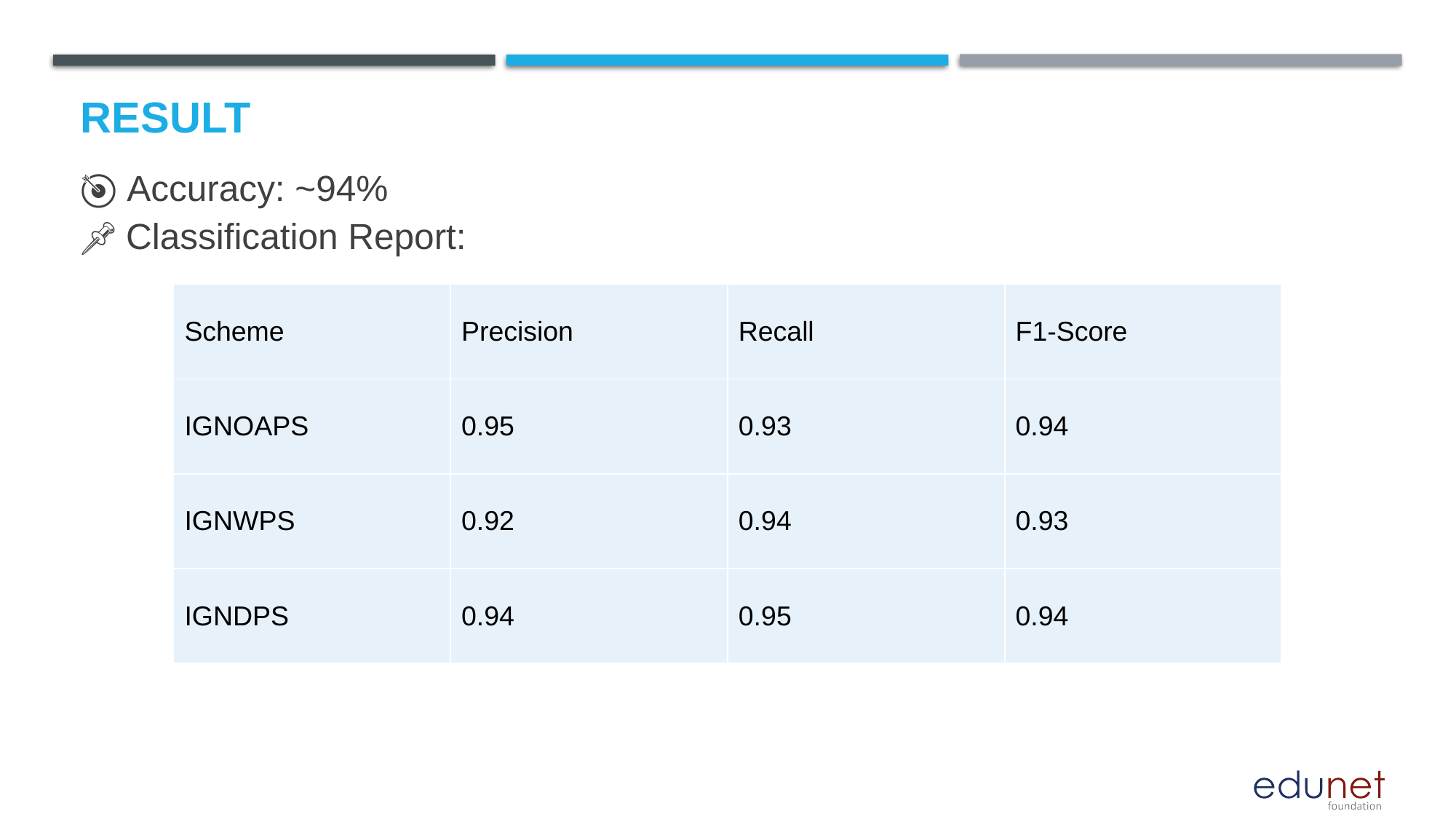

# Result
🎯 Accuracy: ~94%
📌 Classification Report:
| Scheme | Precision | Recall | F1-Score |
| --- | --- | --- | --- |
| IGNOAPS | 0.95 | 0.93 | 0.94 |
| IGNWPS | 0.92 | 0.94 | 0.93 |
| IGNDPS | 0.94 | 0.95 | 0.94 |